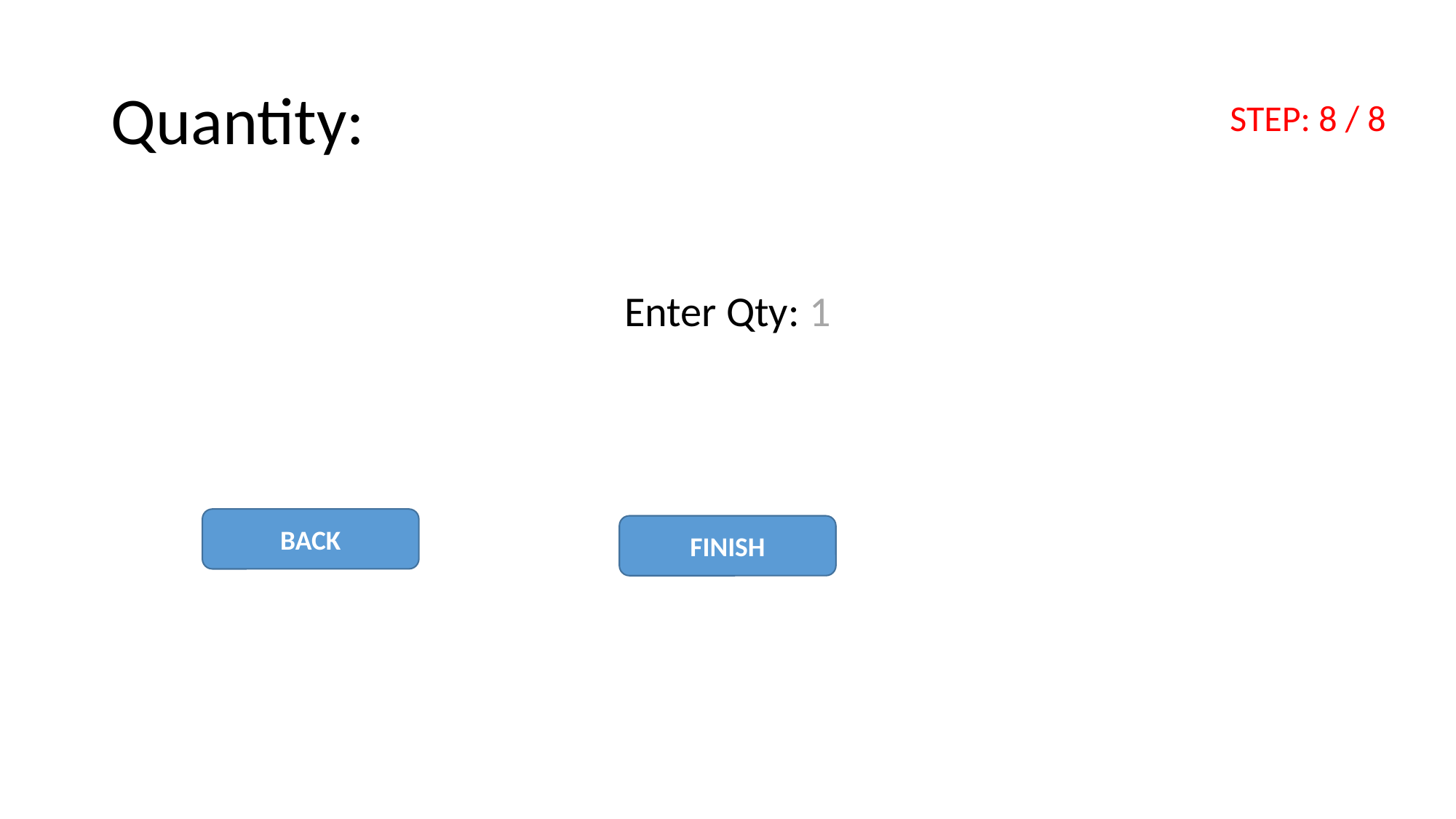

# Quantity:
STEP: 8 / 8

Enter Qty: 1
BACK
FINISH